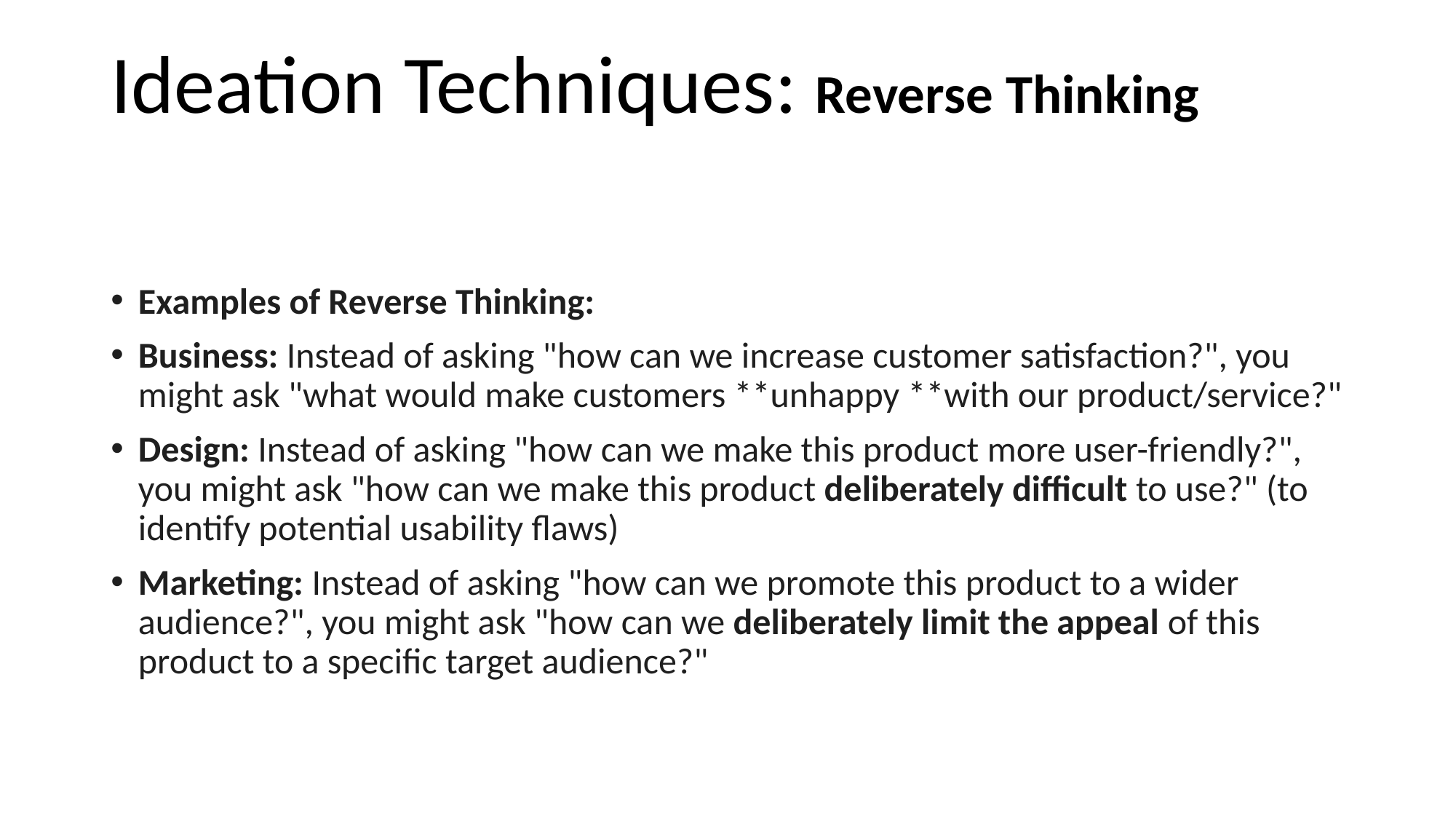

# Ideation Techniques: Reverse Thinking

Examples of Reverse Thinking:
Business: Instead of asking "how can we increase customer satisfaction?", you might ask "what would make customers **unhappy **with our product/service?"
Design: Instead of asking "how can we make this product more user-friendly?", you might ask "how can we make this product deliberately difficult to use?" (to identify potential usability flaws)
Marketing: Instead of asking "how can we promote this product to a wider audience?", you might ask "how can we deliberately limit the appeal of this product to a specific target audience?"